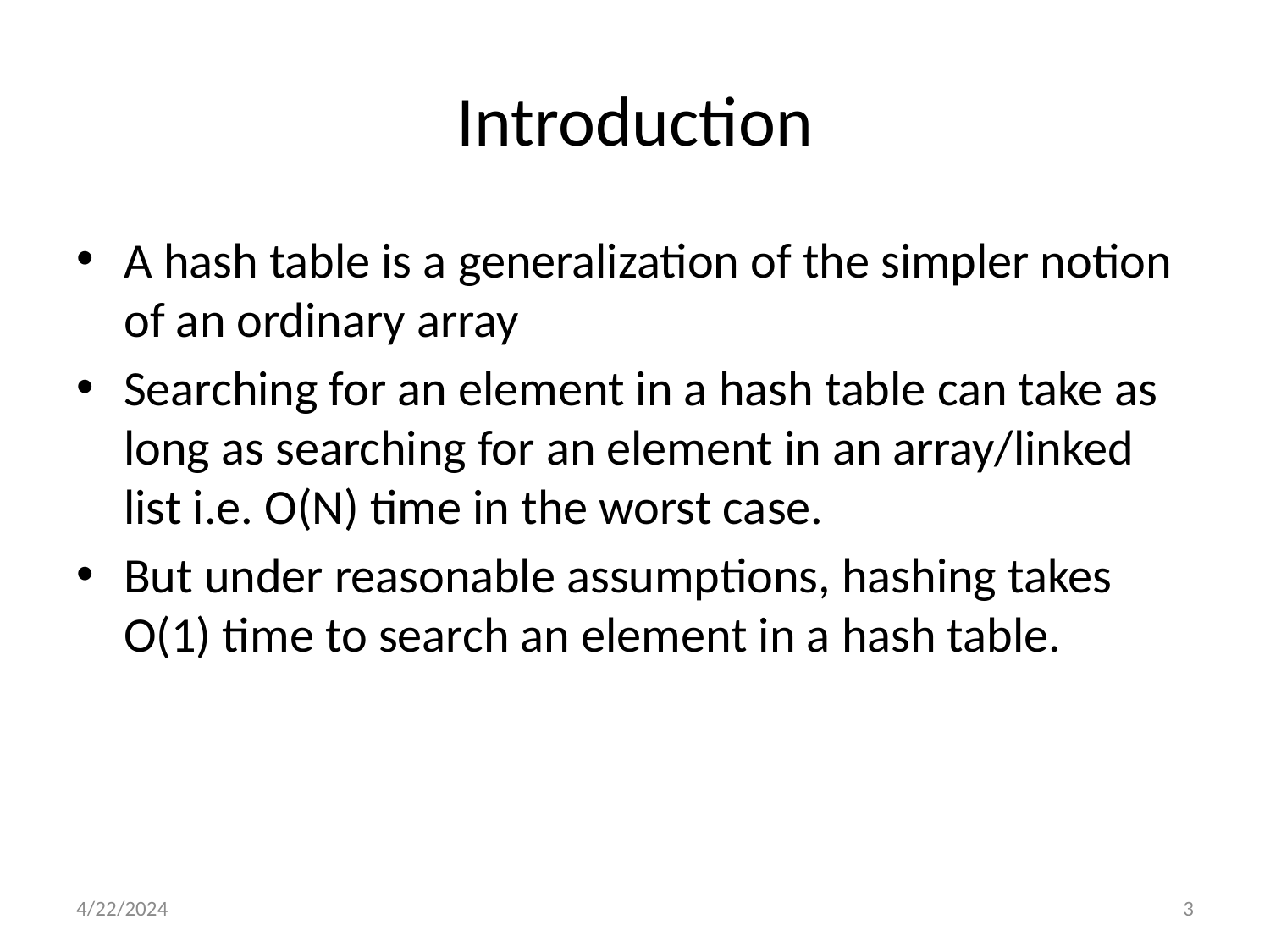

# Introduction
A hash table is a generalization of the simpler notion of an ordinary array
Searching for an element in a hash table can take as long as searching for an element in an array/linked list i.e. O(N) time in the worst case.
But under reasonable assumptions, hashing takes O(1) time to search an element in a hash table.
4/22/2024
3